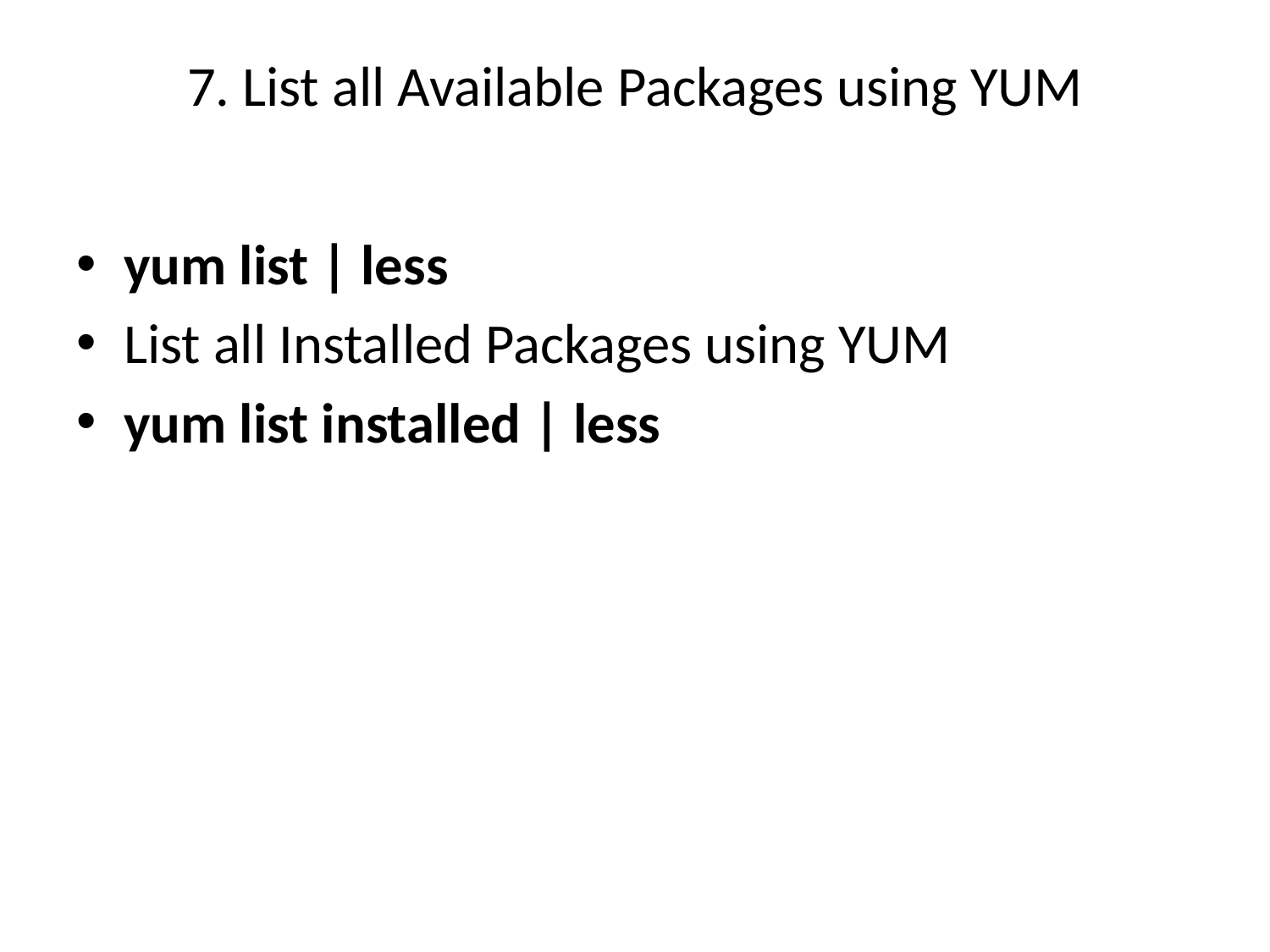

# 7. List all Available Packages using YUM
yum list | less
List all Installed Packages using YUM
yum list installed | less